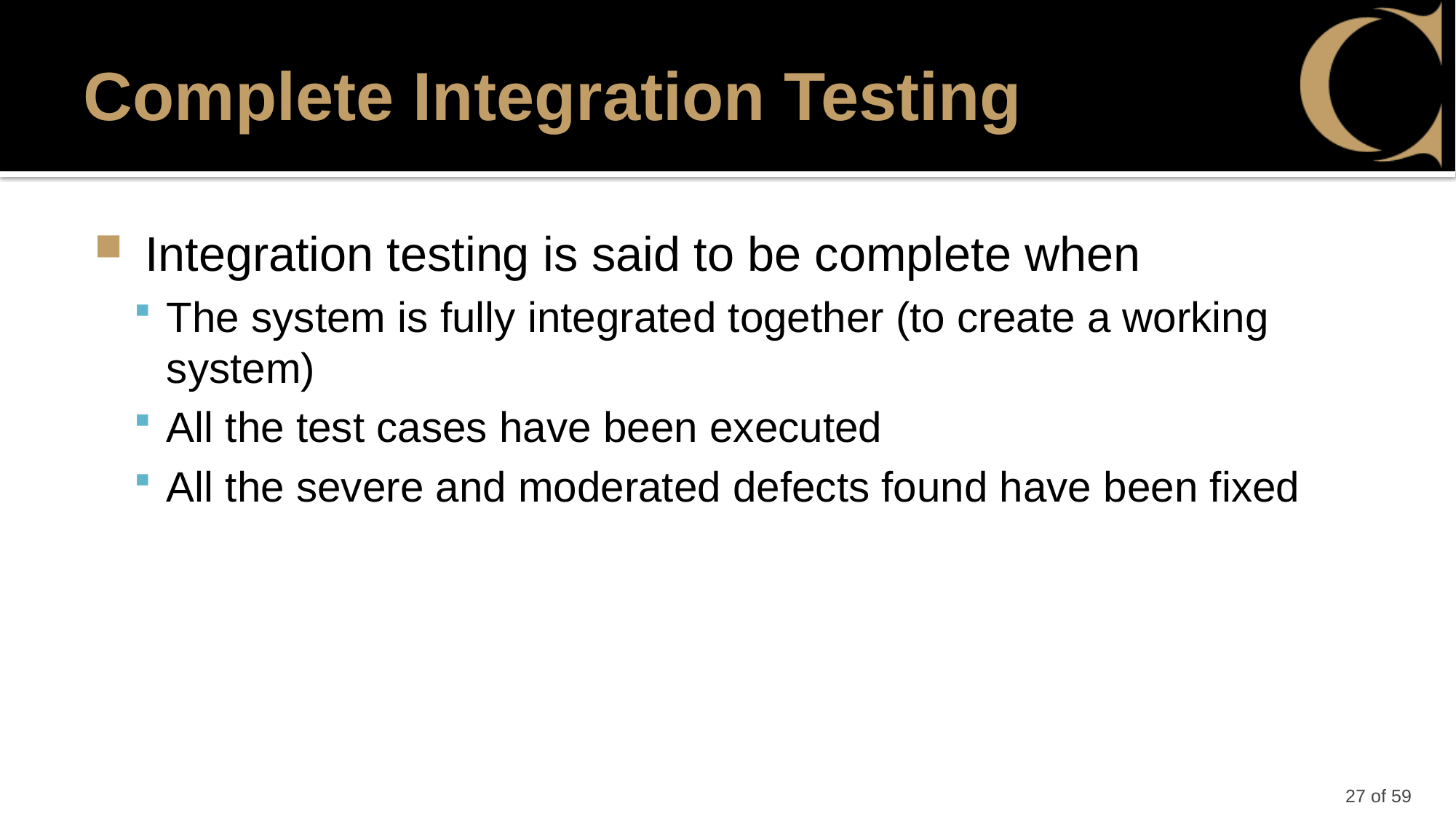

# Complete Integration Testing
 Integration testing is said to be complete when
The system is fully integrated together (to create a working system)
All the test cases have been executed
All the severe and moderated defects found have been fixed
27 of 59